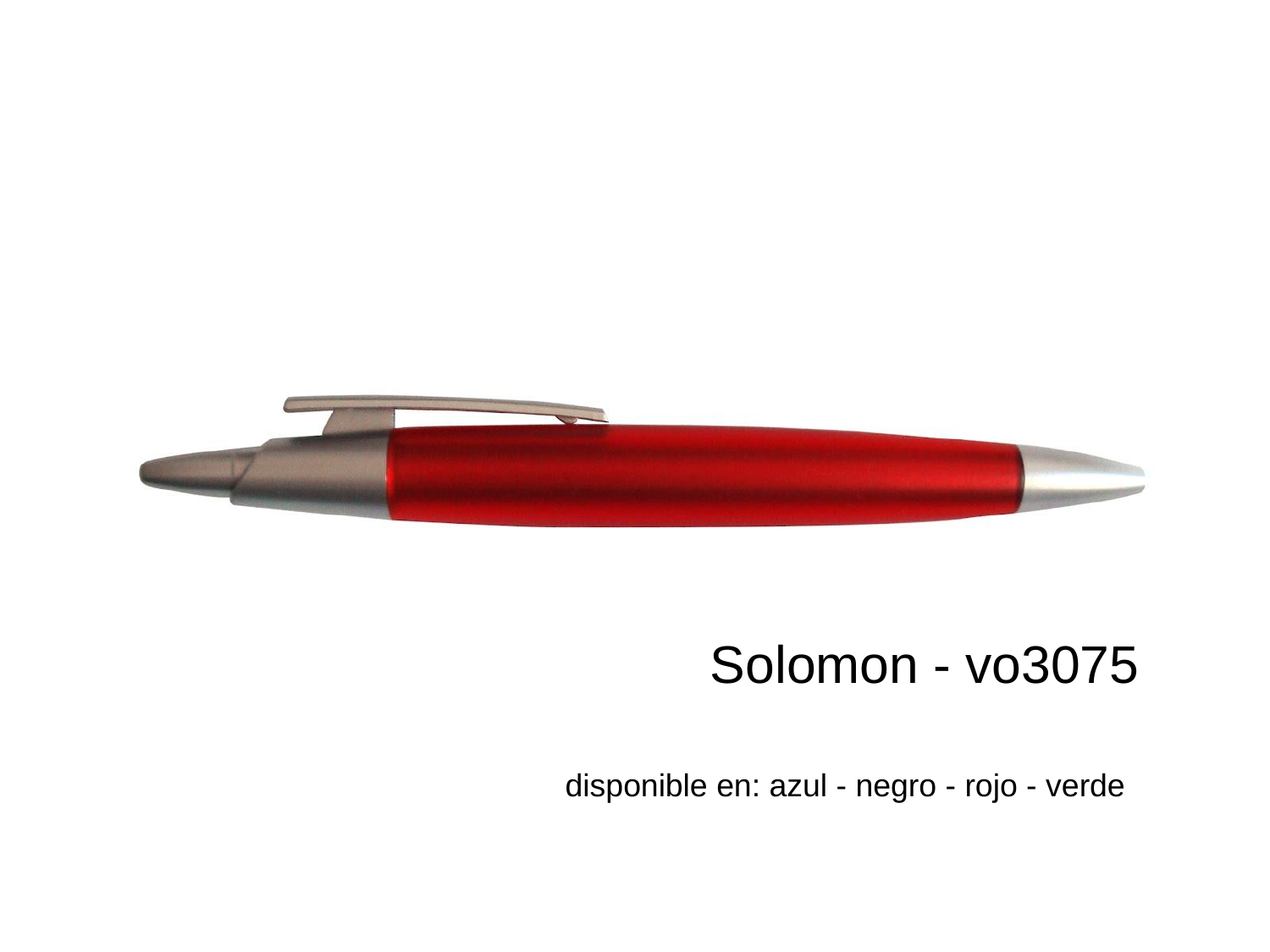

Solomon - vo3075
disponible en: azul - negro - rojo - verde